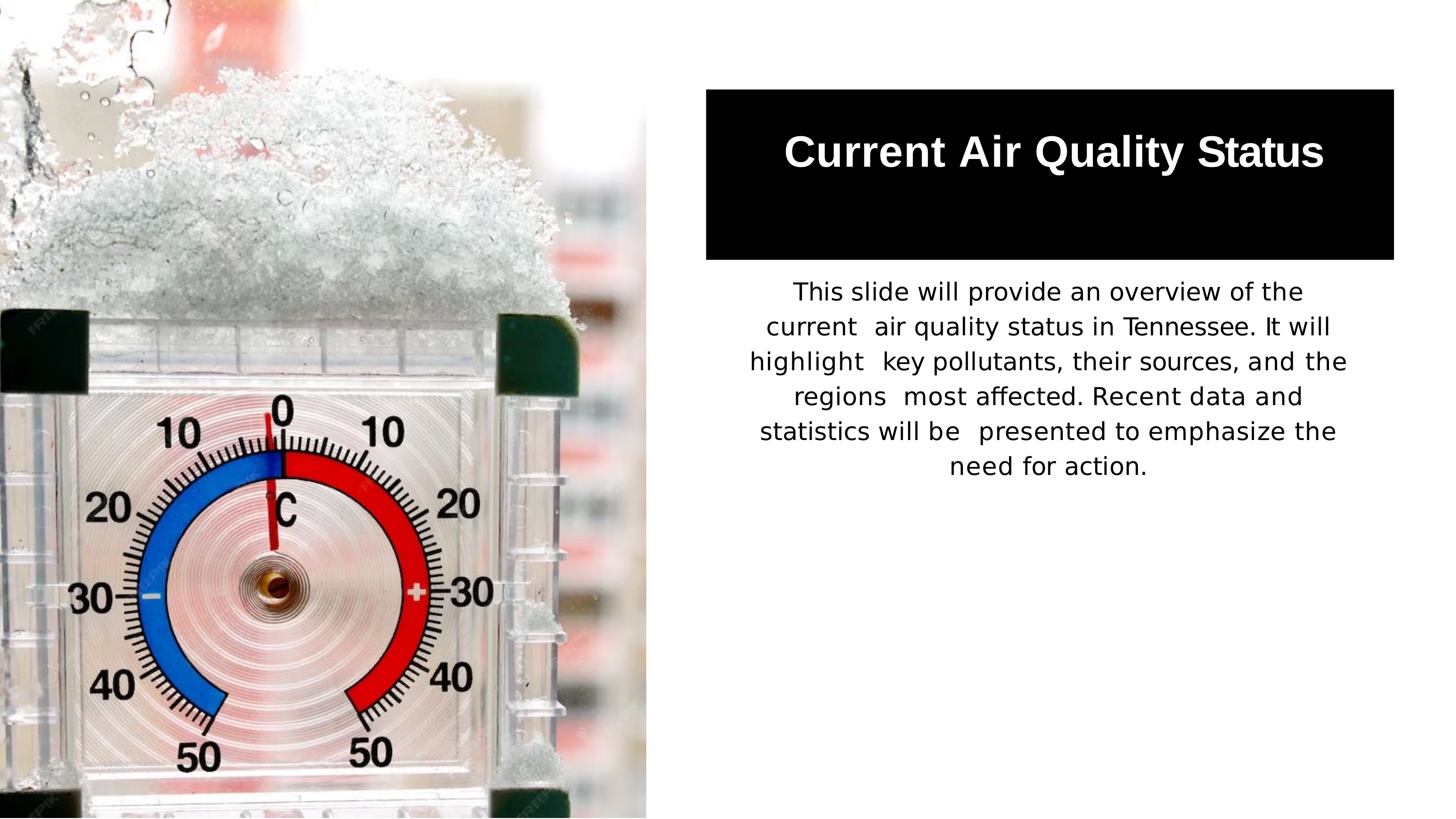

# Current Air Quality Status
This slide will provide an overview of the current  air quality status in Tennessee. It will highlight  key pollutants, their sources, and the regions  most affected. Recent data and statistics will be  presented to emphasize the need for action.